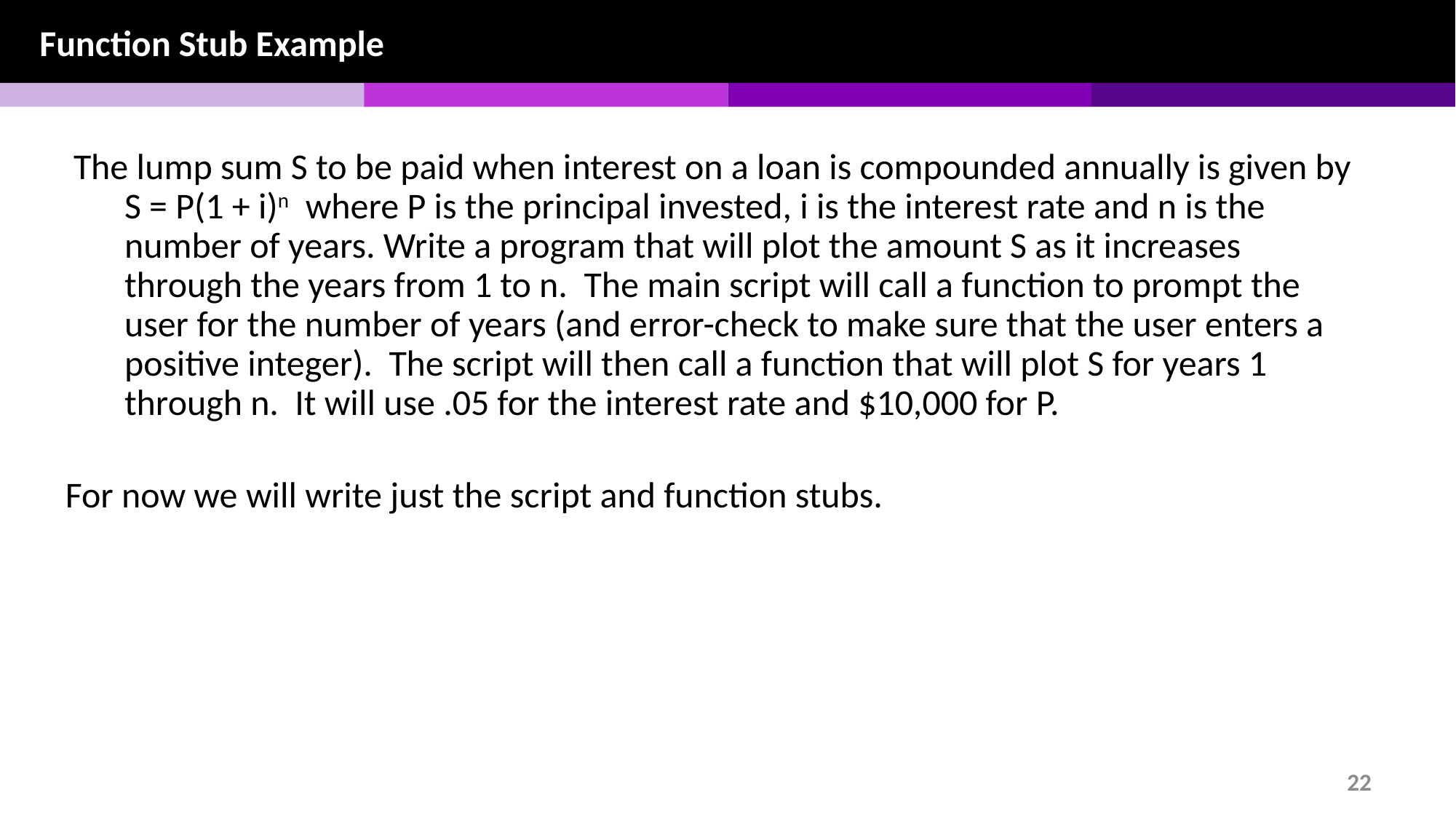

Function Stub Example
 The lump sum S to be paid when interest on a loan is compounded annually is given by S = P(1 + i)n  where P is the principal invested, i is the interest rate and n is the number of years. Write a program that will plot the amount S as it increases through the years from 1 to n.  The main script will call a function to prompt the user for the number of years (and error-check to make sure that the user enters a positive integer).  The script will then call a function that will plot S for years 1 through n.  It will use .05 for the interest rate and $10,000 for P.

For now we will write just the script and function stubs.